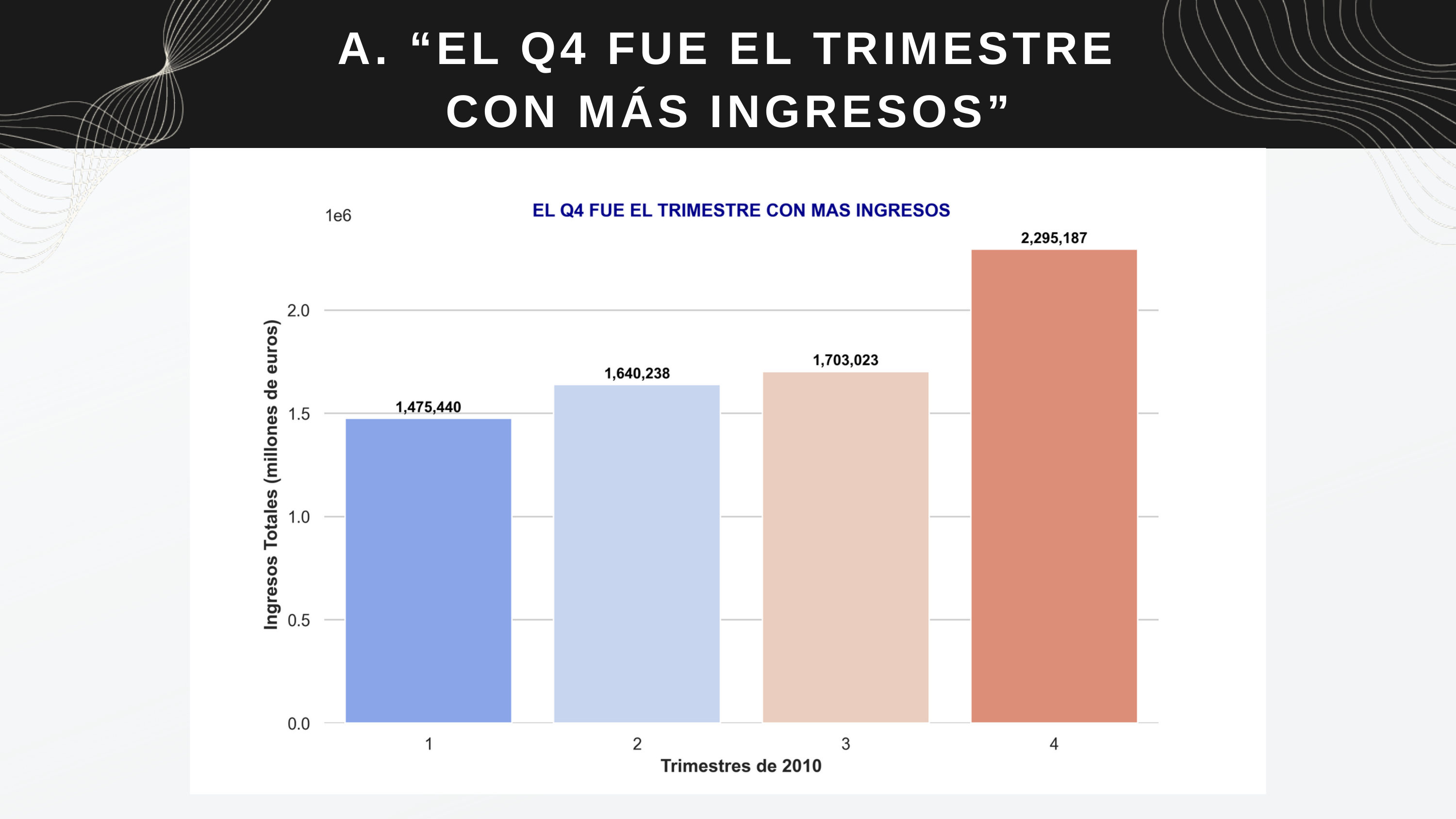

A. “EL Q4 FUE EL TRIMESTRE CON MÁS INGRESOS”